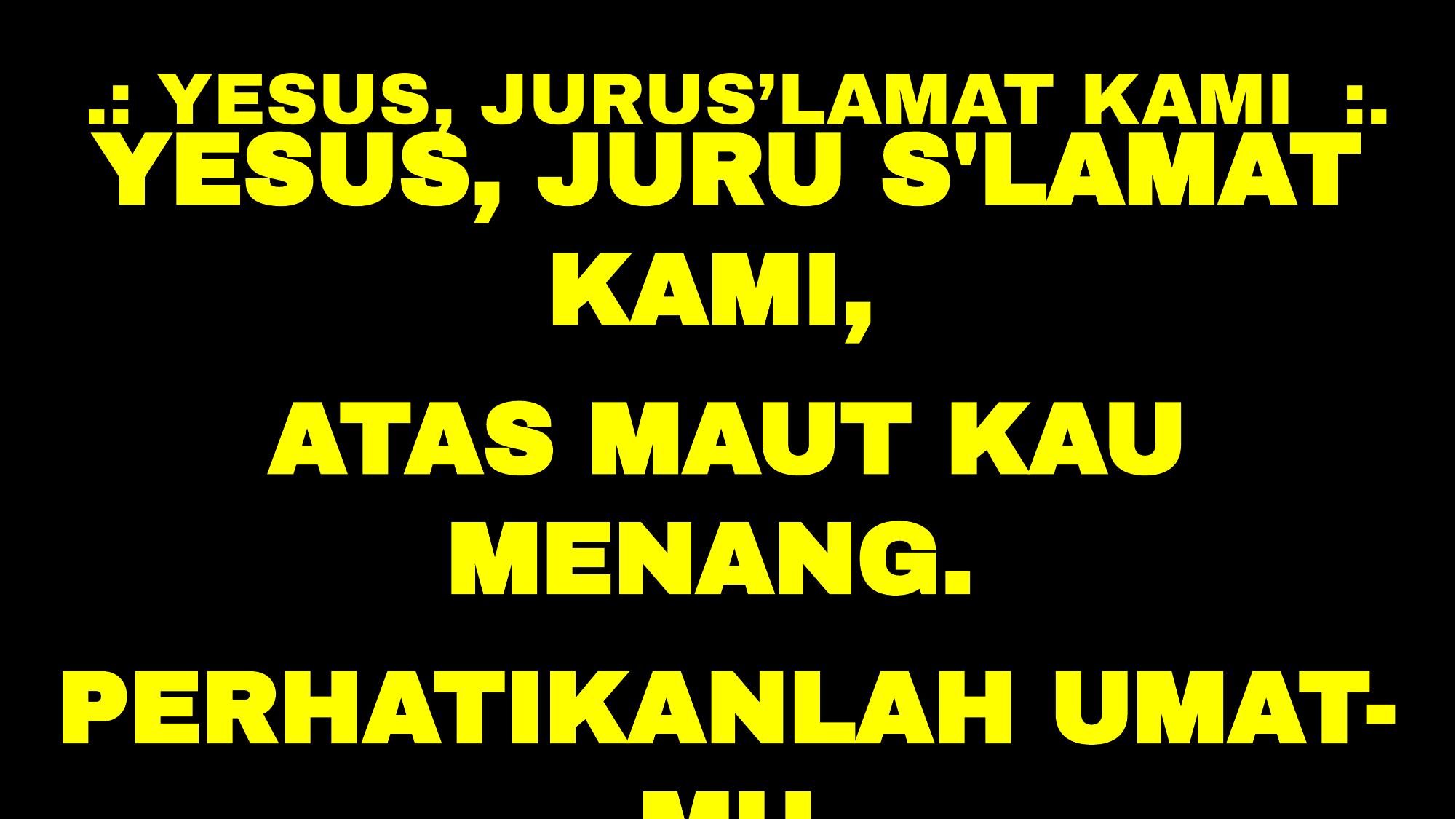

# .: Yesus, Jurus’lamat Kami  :.
Yesus, Juru s'lamat kami,
atas maut Kau menang.
Perhatikanlah umat-Mu